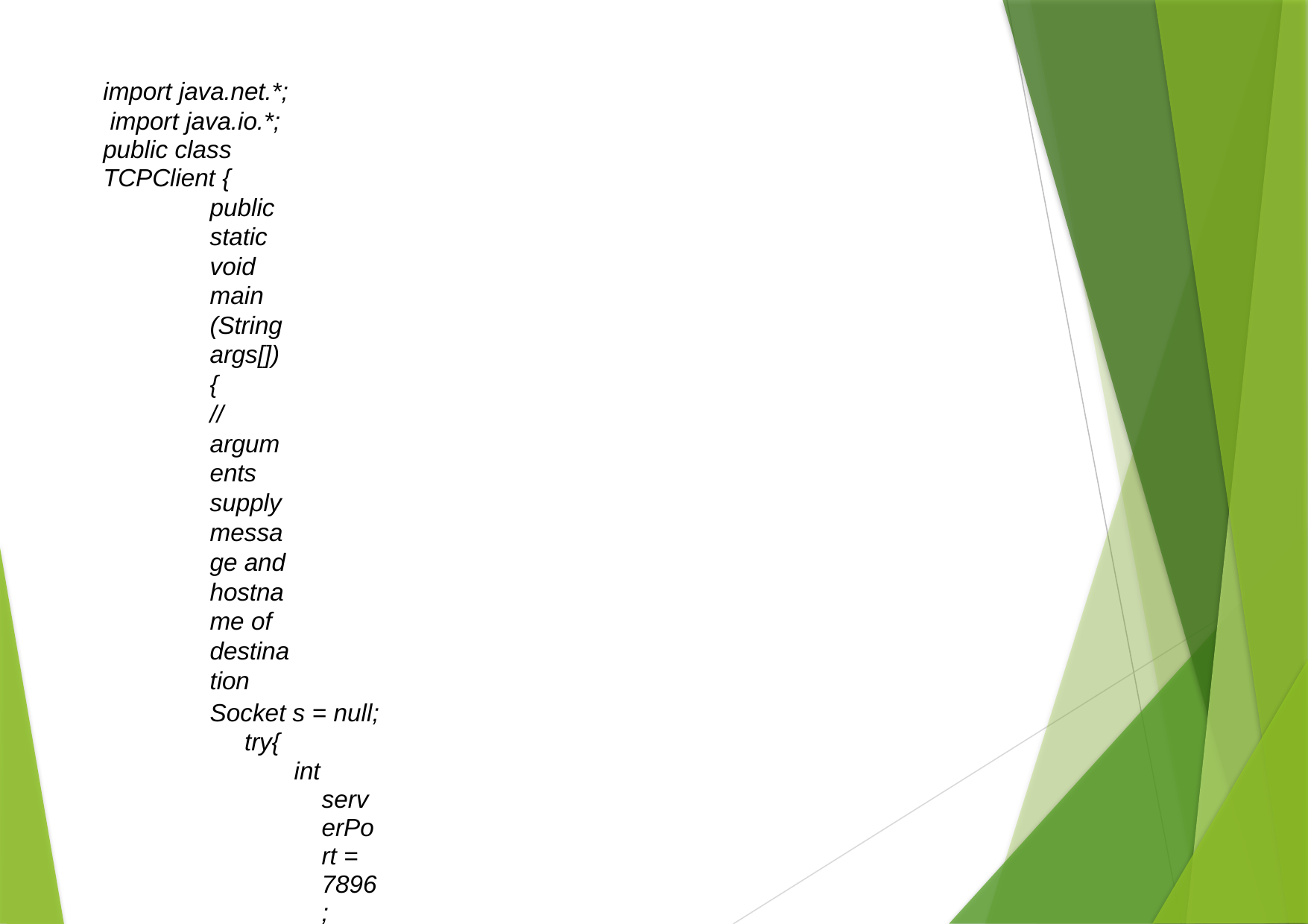

import java.net.*;  import java.io.*;
public class TCPClient {
public static void main (String args[]) {
// arguments supply message and hostname of destination
Socket s = null;  try{
int serverPort = 7896;
s = new Socket(args[1], serverPort);
DataInputStream in = new DataInputStream( s.getInputStream());  DataOutputStream out =
new DataOutputStream( s.getOutputStream());  out.writeUTF(args[0]);	// UTF is a string encoding  String data = in.readUTF();  System.out.println("Received: "+ data) ;
}catch (UnknownHostException e){
System.out.println("Sock:"+e.getMessage());
}catch (EOFException e){System.out.println("EOF:"+e.getMessage());
}catch (IOException e){System.out.println("IO:"+e.getMessage());}
}finally {if(s!=null) try {s.close();}catch (IOException e)
{System.out.println("close:"+e.getMessage());}}
}
}

24